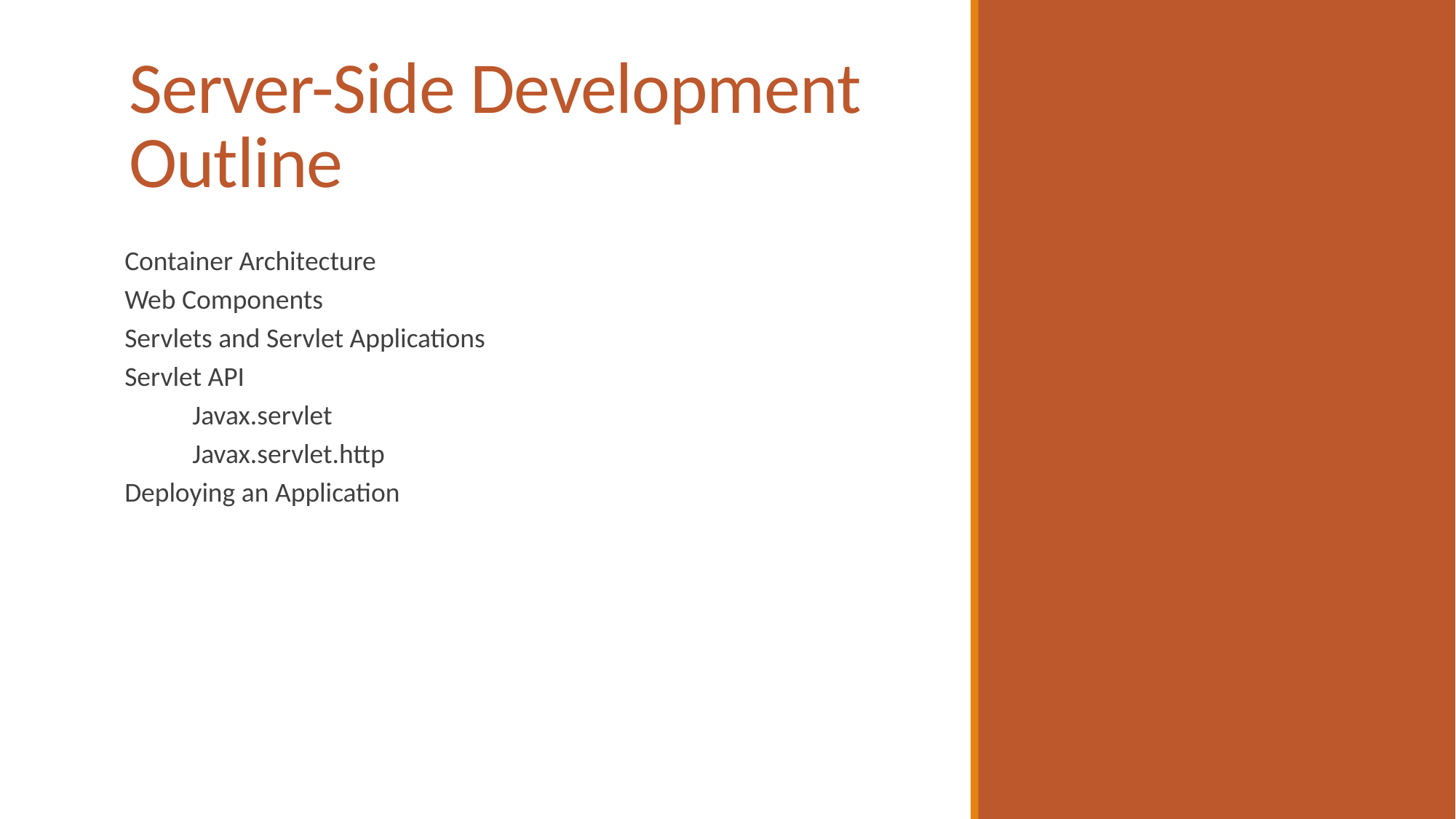

Server-Side Development
Outline
Container Architecture
Web Components
Servlets and Servlet Applications
Servlet API
Javax.servlet
Javax.servlet.http
Deploying an Application